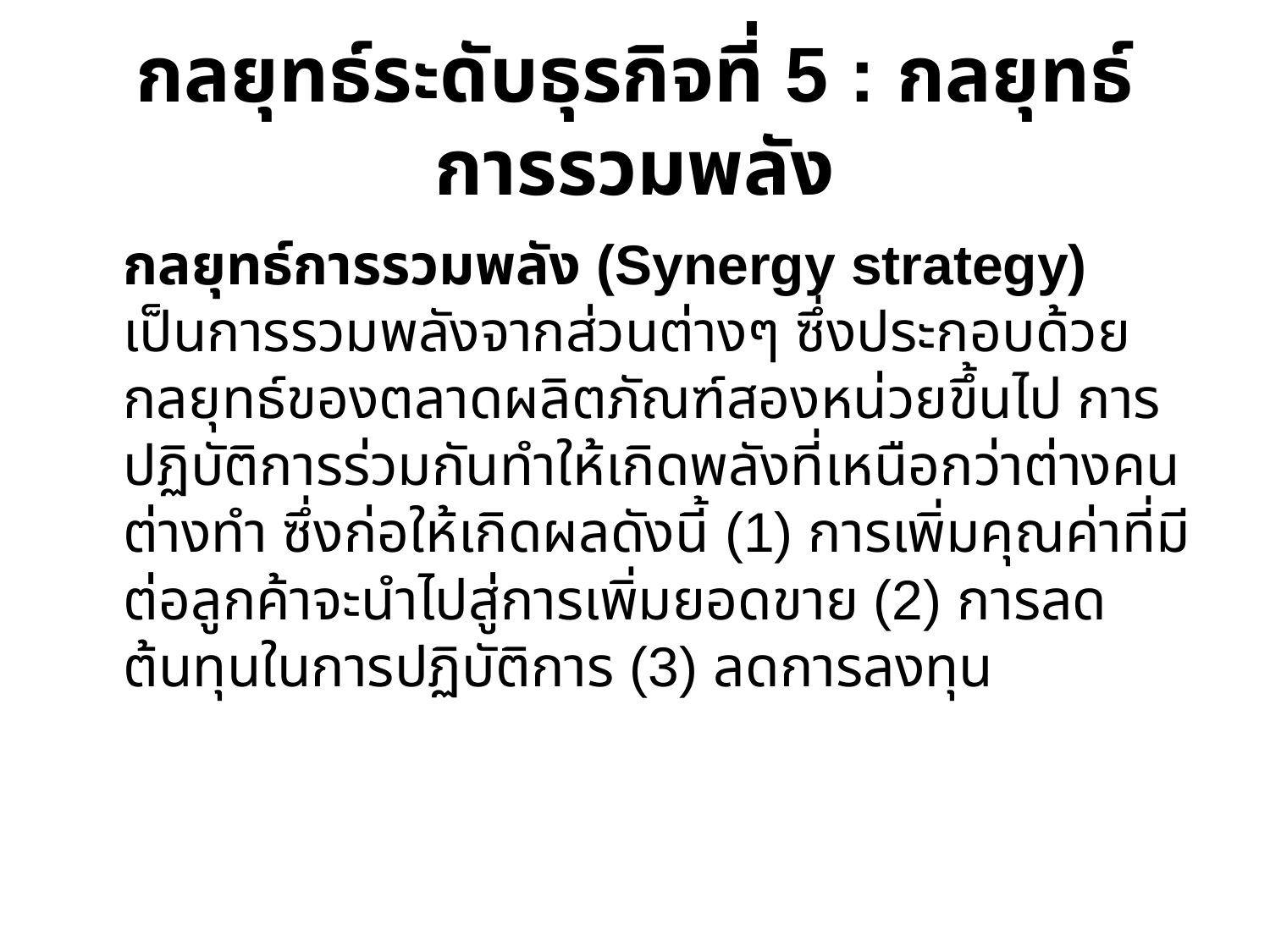

# กลยุทธ์ระดับธุรกิจที่ 5 : กลยุทธ์การรวมพลัง
		กลยุทธ์การรวมพลัง (Synergy strategy) เป็นการรวมพลังจากส่วนต่างๆ ซึ่งประกอบด้วย กลยุทธ์ของตลาดผลิตภัณฑ์สองหน่วยขึ้นไป การปฏิบัติการร่วมกันทำให้เกิดพลังที่เหนือกว่าต่างคนต่างทำ ซึ่งก่อให้เกิดผลดังนี้ (1) การเพิ่มคุณค่าที่มีต่อลูกค้าจะนำไปสู่การเพิ่มยอดขาย (2) การลดต้นทุนในการปฏิบัติการ (3) ลดการลงทุน